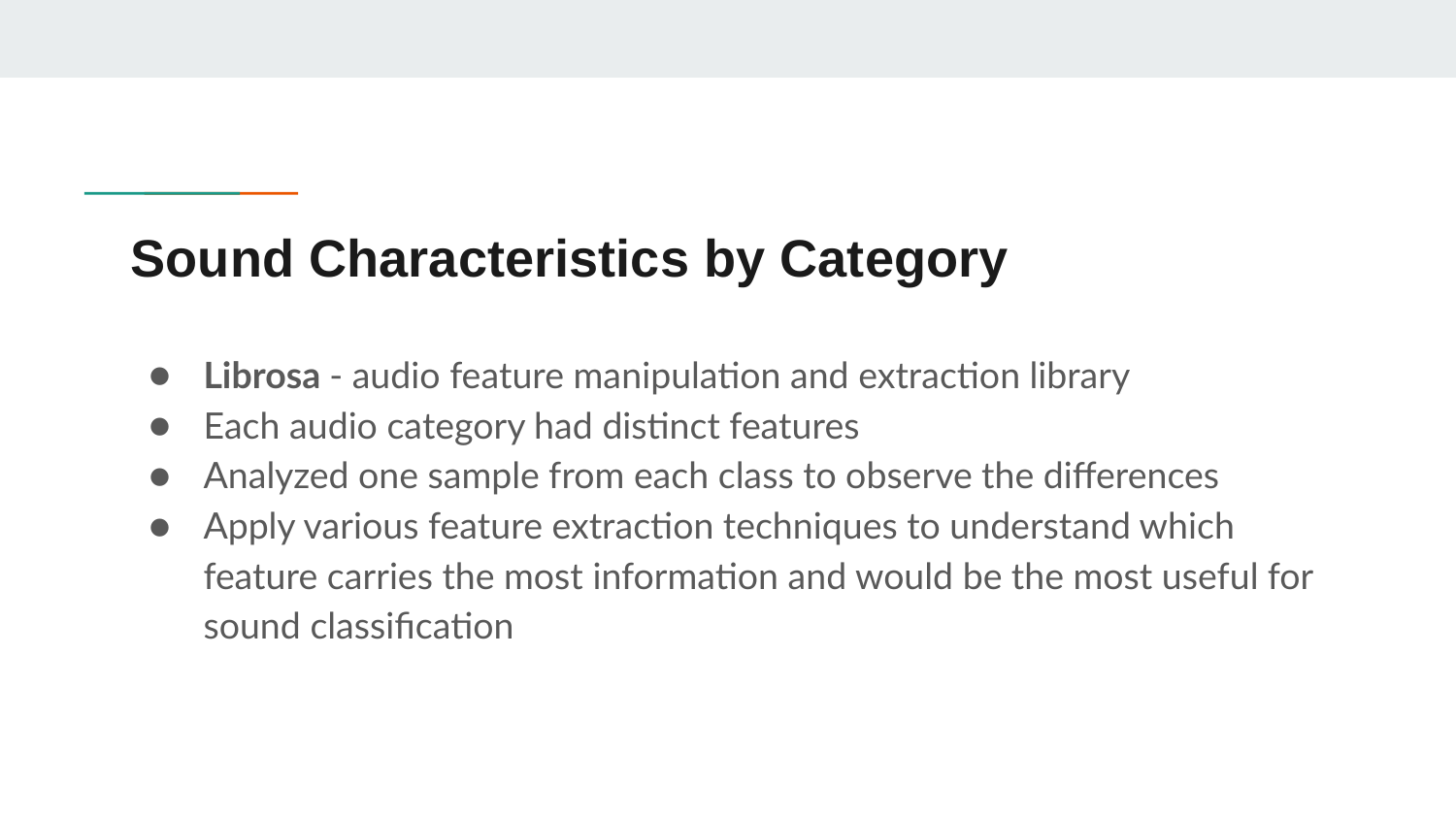

# Sound Characteristics by Category
Librosa - audio feature manipulation and extraction library
Each audio category had distinct features
Analyzed one sample from each class to observe the differences
Apply various feature extraction techniques to understand which feature carries the most information and would be the most useful for sound classification